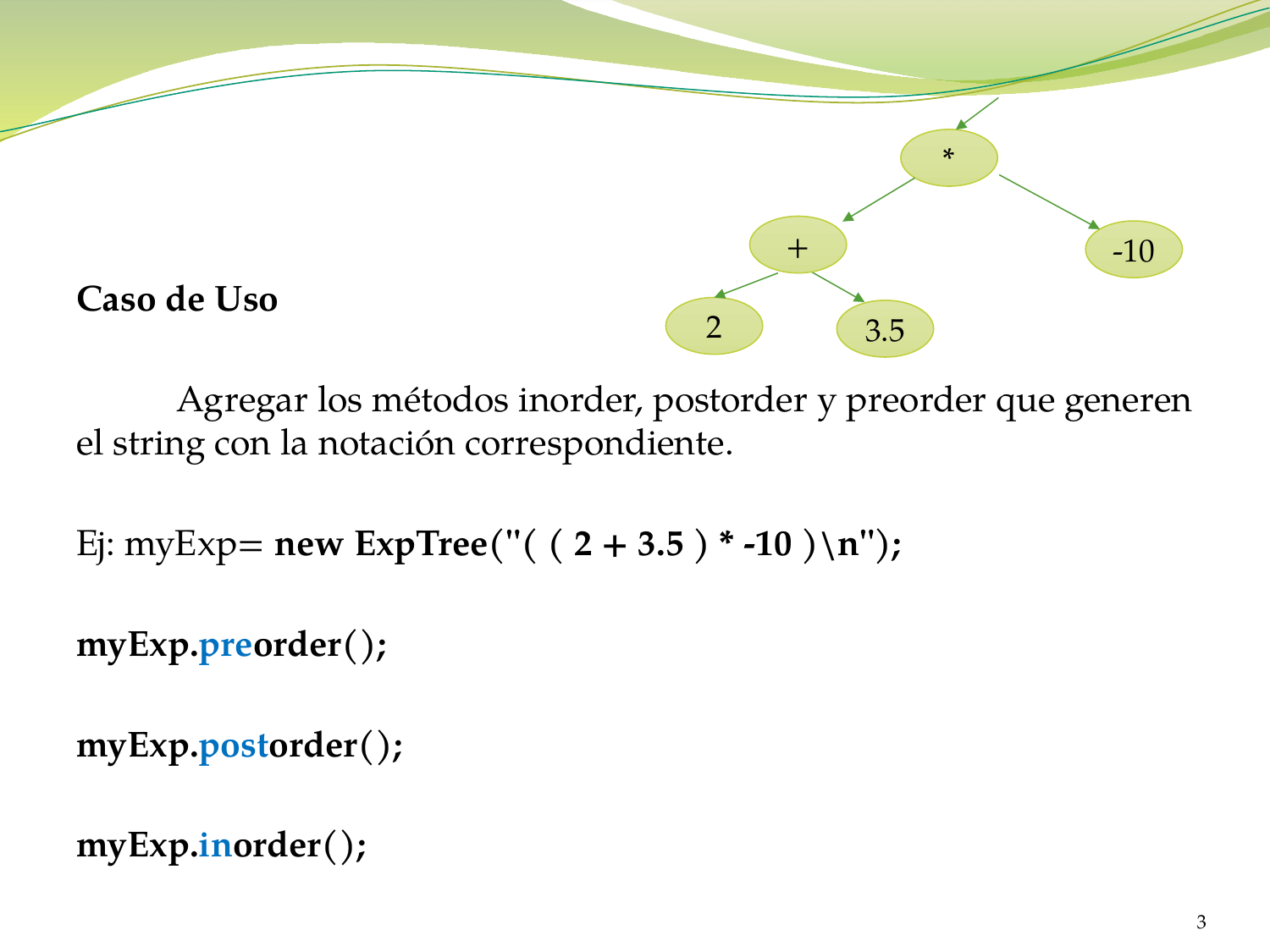

#
*
+
-10
2
3.5
Caso de Uso

	Agregar los métodos inorder, postorder y preorder que generen el string con la notación correspondiente.

Ej: myExp= new ExpTree("( ( 2 + 3.5 ) * -10 )\n");

myExp.preorder();

myExp.postorder();

myExp.inorder();

3